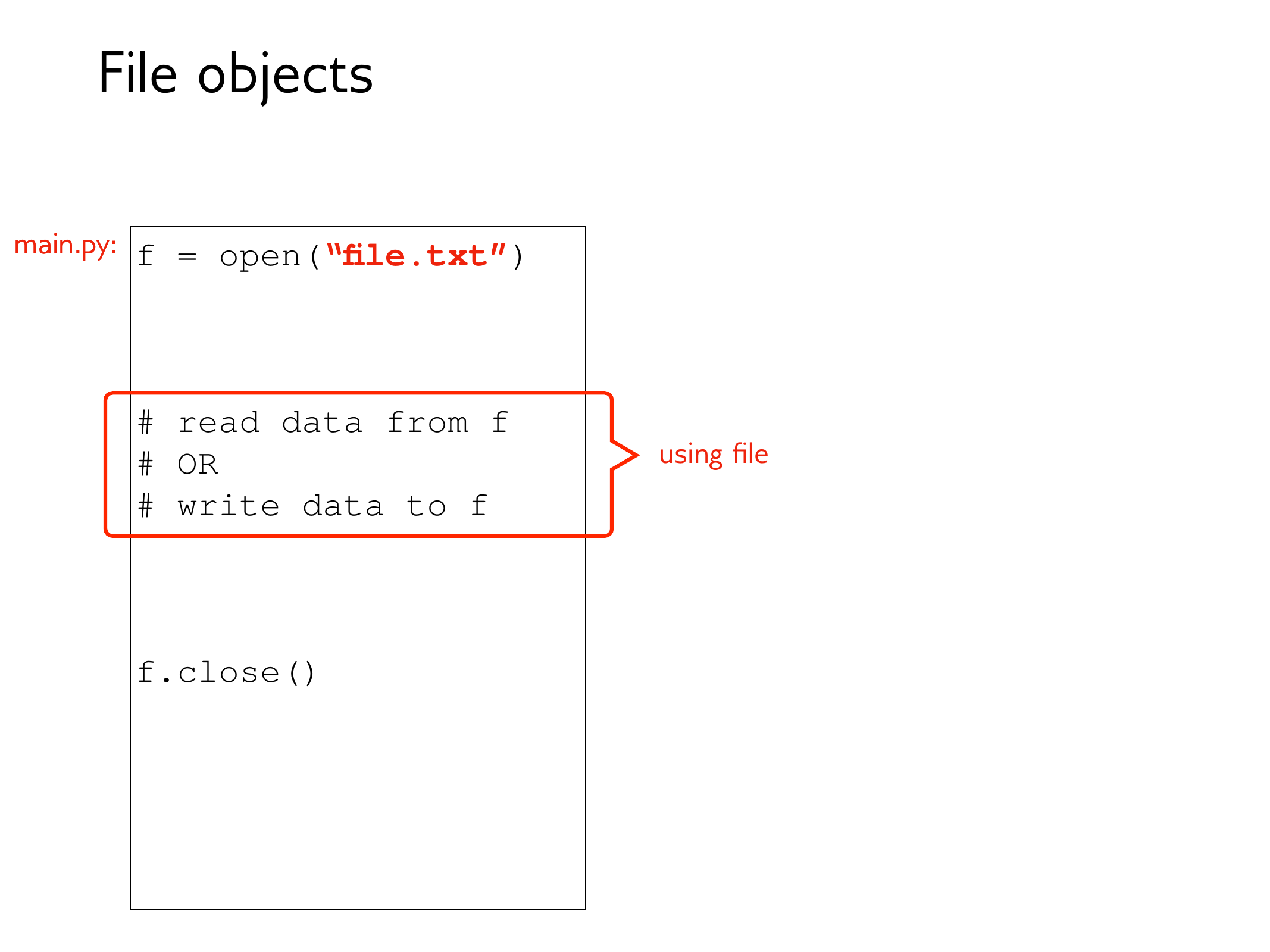

# File objects
main.py:
main.py:
f = open(“file.txt”)
# read data from f
# OR
# write data to f
f.close()

using file